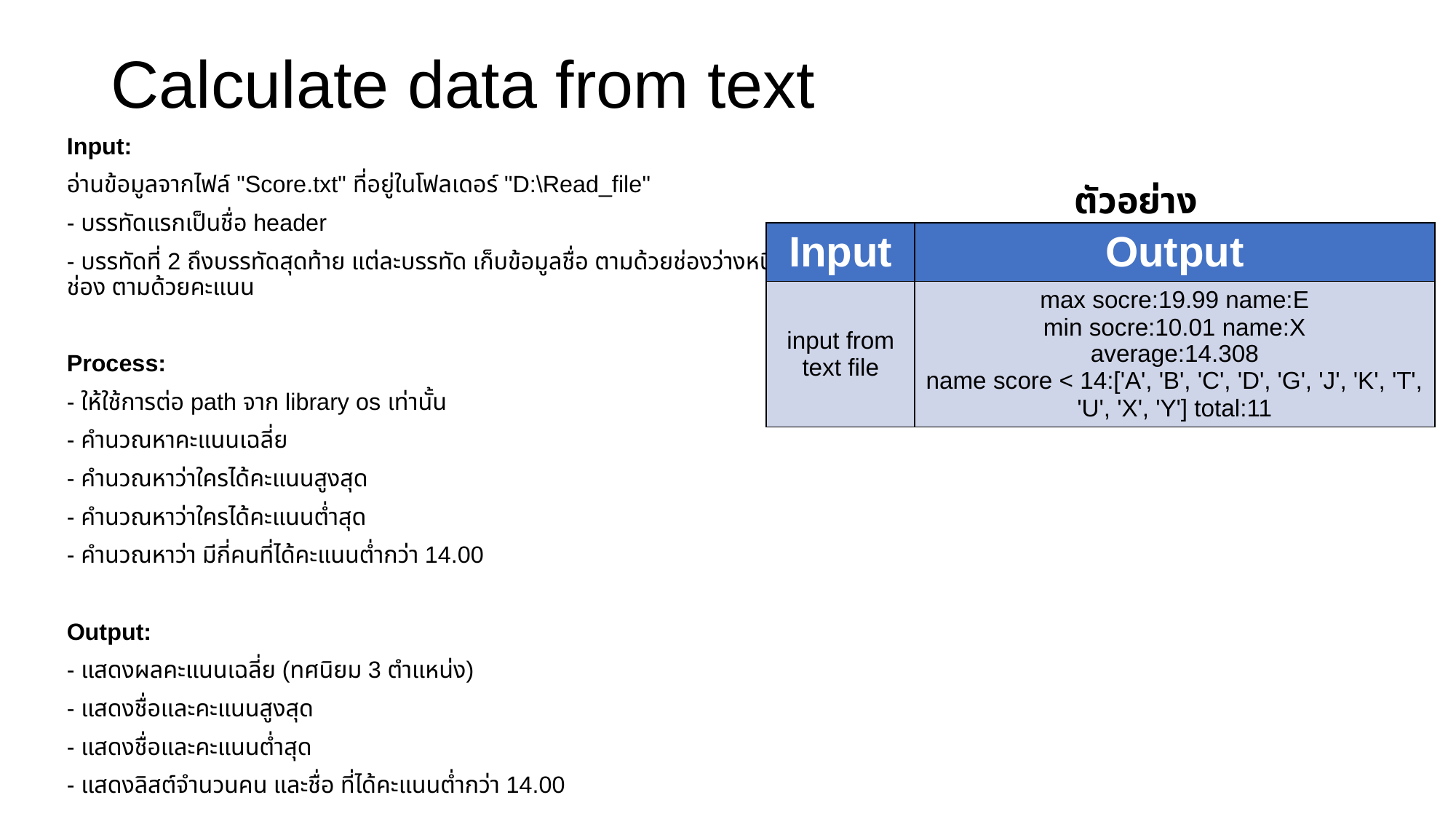

# Calculate data from text
Input:
อ่านข้อมูลจากไฟล์ "Score.txt" ที่อยู่ในโฟลเดอร์ "D:\Read_file"
- บรรทัดแรกเป็นชื่อ header
- บรรทัดที่ 2 ถึงบรรทัดสุดท้าย แต่ละบรรทัด เก็บข้อมูลชื่อ ตามด้วยช่องว่างหนึ่งช่อง ตามด้วยคะแนน

Process:
- ให้ใช้การต่อ path จาก library os เท่านั้น
- คำนวณหาคะแนนเฉลี่ย
- คำนวณหาว่าใครได้คะแนนสูงสุด
- คำนวณหาว่าใครได้คะแนนต่ำสุด
- คำนวณหาว่า มีกี่คนที่ได้คะแนนต่ำกว่า 14.00

Output:
- แสดงผลคะแนนเฉลี่ย (ทศนิยม 3 ตำแหน่ง)
- แสดงชื่อและคะแนนสูงสุด
- แสดงชื่อและคะแนนต่ำสุด
- แสดงลิสต์จำนวนคน และชื่อ ที่ได้คะแนนต่ำกว่า 14.00
ตัวอย่าง
| Input | Output |
| --- | --- |
| input from text file | max socre:19.99 name:E min socre:10.01 name:X average:14.308 name score < 14:['A', 'B', 'C', 'D', 'G', 'J', 'K', 'T', 'U', 'X', 'Y'] total:11 |